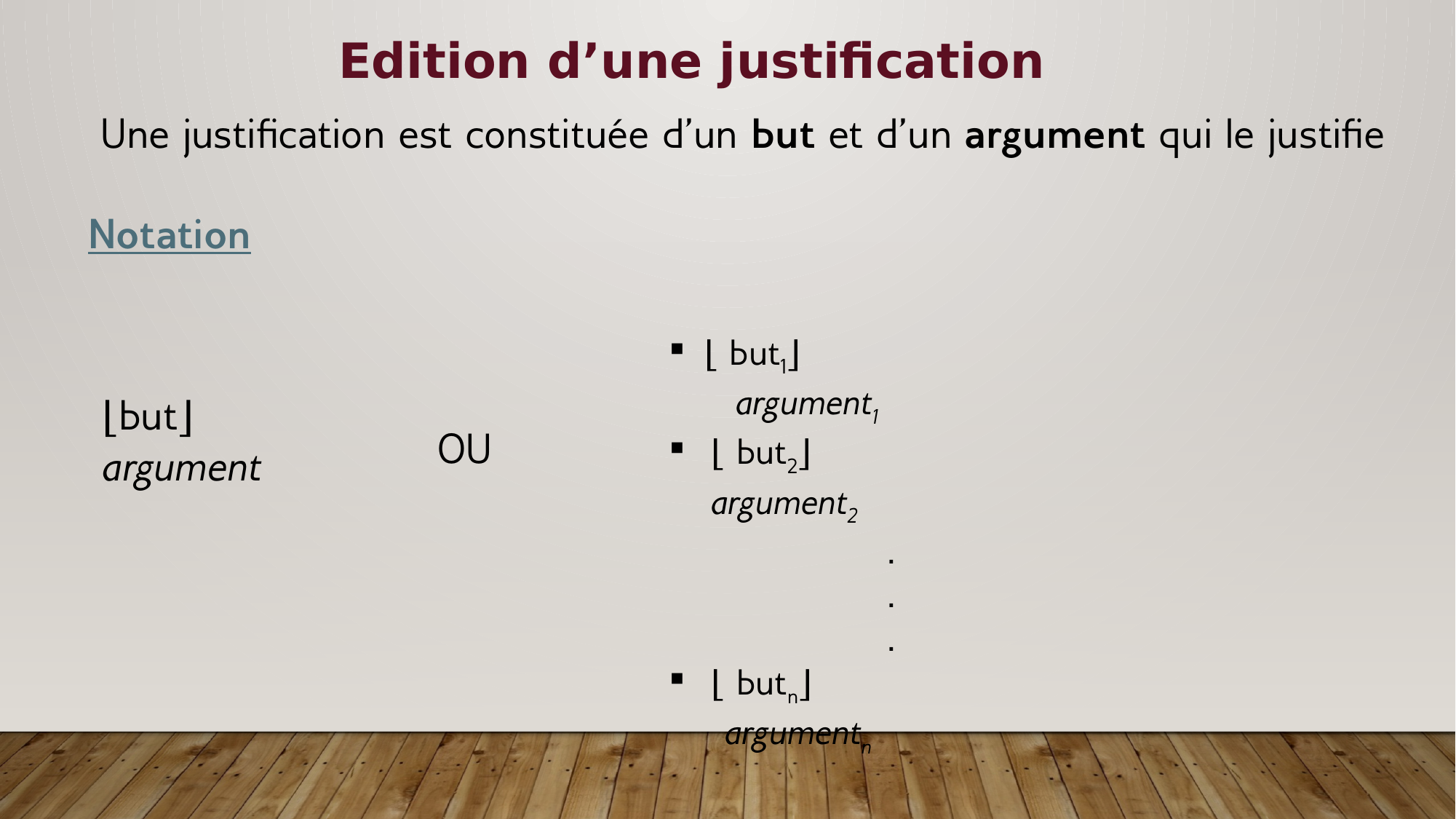

Edition d’une justification
Une justification est constituée d’un but et d’un argument qui le justifie
Notation
⌊ but1⌋
      argument1
⌊ but2⌋  argument2
		.
		.
		.
⌊ butn⌋
     argumentn
⌊but⌋
argument
OU